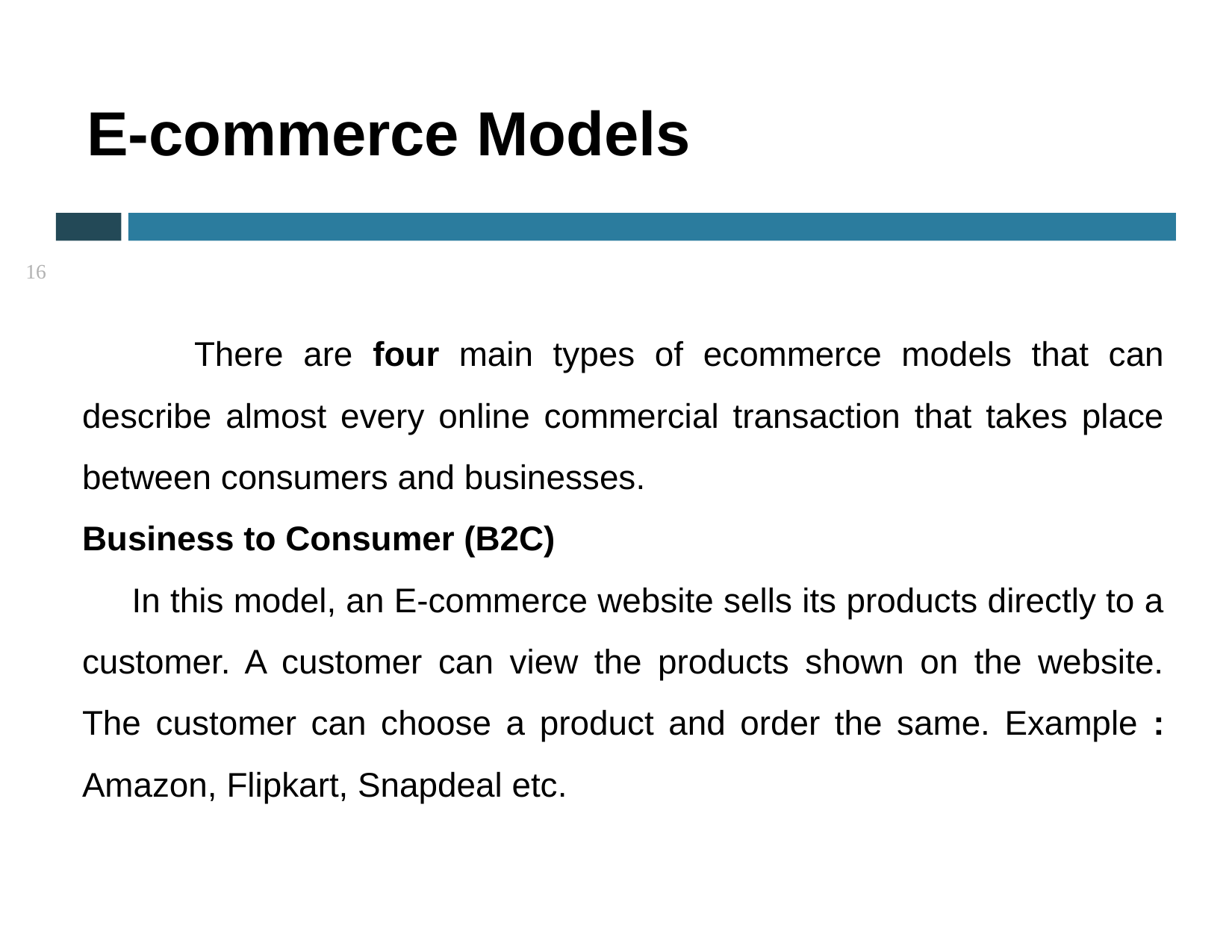

# E-commerce Models
16
	There are four main types of ecommerce models that can describe almost every online commercial transaction that takes place between consumers and businesses.
Business to Consumer (B2C)
     In this model, an E-commerce website sells its products directly to a customer. A customer can view the products shown on the website. The customer can choose a product and order the same. Example : Amazon, Flipkart, Snapdeal etc.